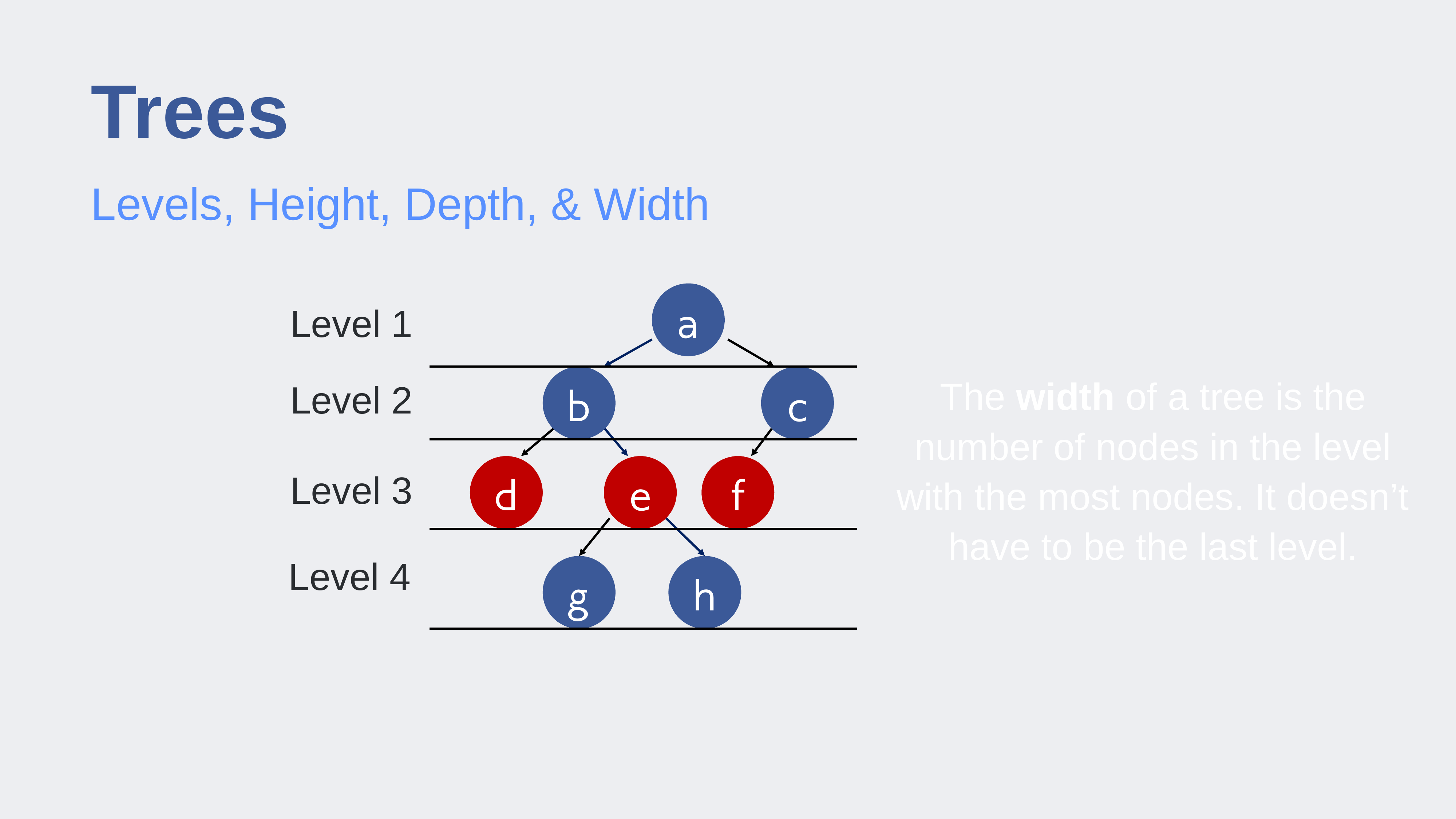

# Trees
Levels, Height, Depth, & Width
a
Level 1
b
c
The width of a tree is the number of nodes in the level with the most nodes. It doesn’t have to be the last level.
Level 2
d
e
f
Level 3
Level 4
g
h